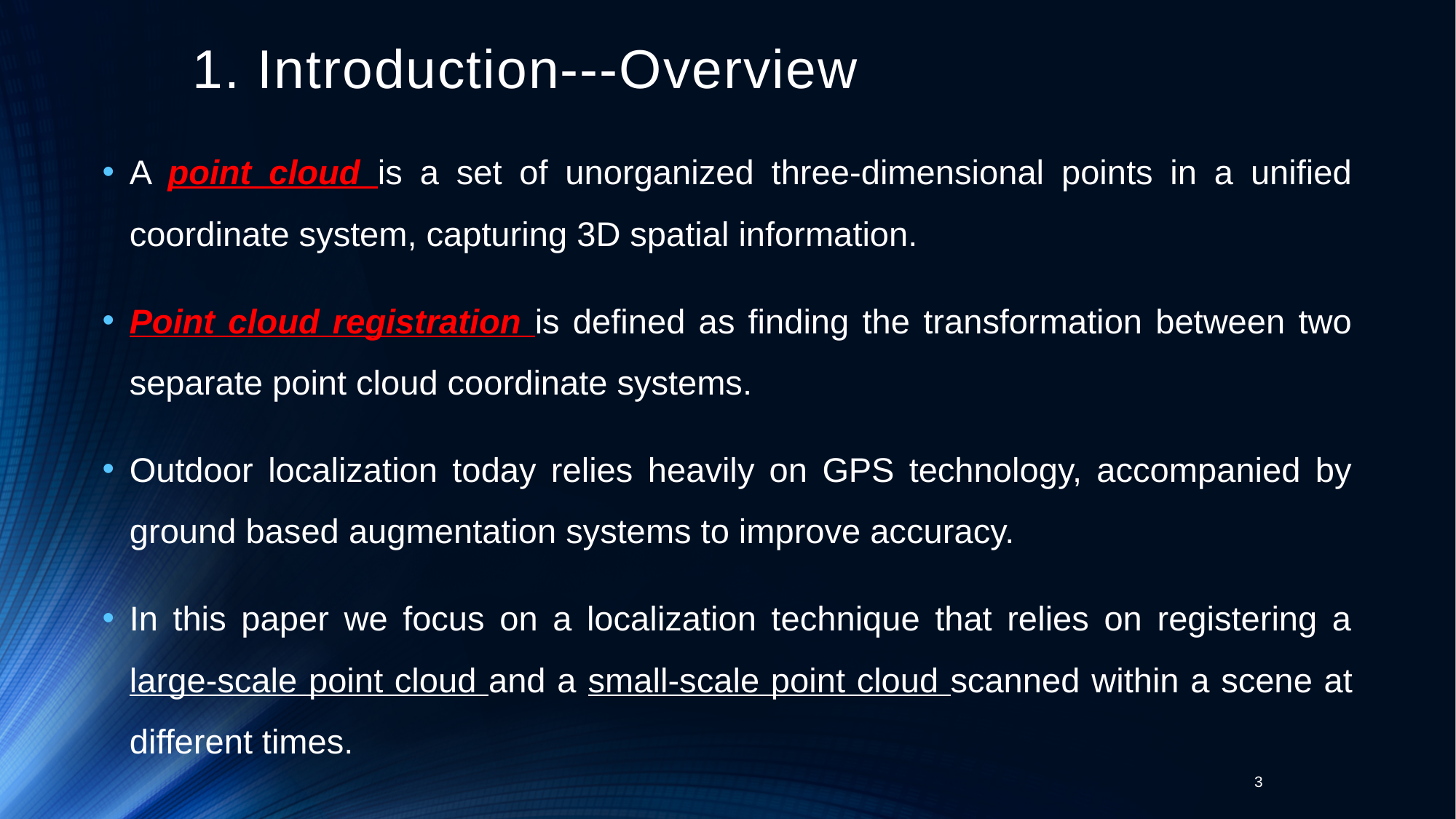

# 1. Introduction---Overview
A point cloud is a set of unorganized three-dimensional points in a unified coordinate system, capturing 3D spatial information.
Point cloud registration is defined as finding the transformation between two separate point cloud coordinate systems.
Outdoor localization today relies heavily on GPS technology, accompanied by ground based augmentation systems to improve accuracy.
In this paper we focus on a localization technique that relies on registering a large-scale point cloud and a small-scale point cloud scanned within a scene at different times.
3